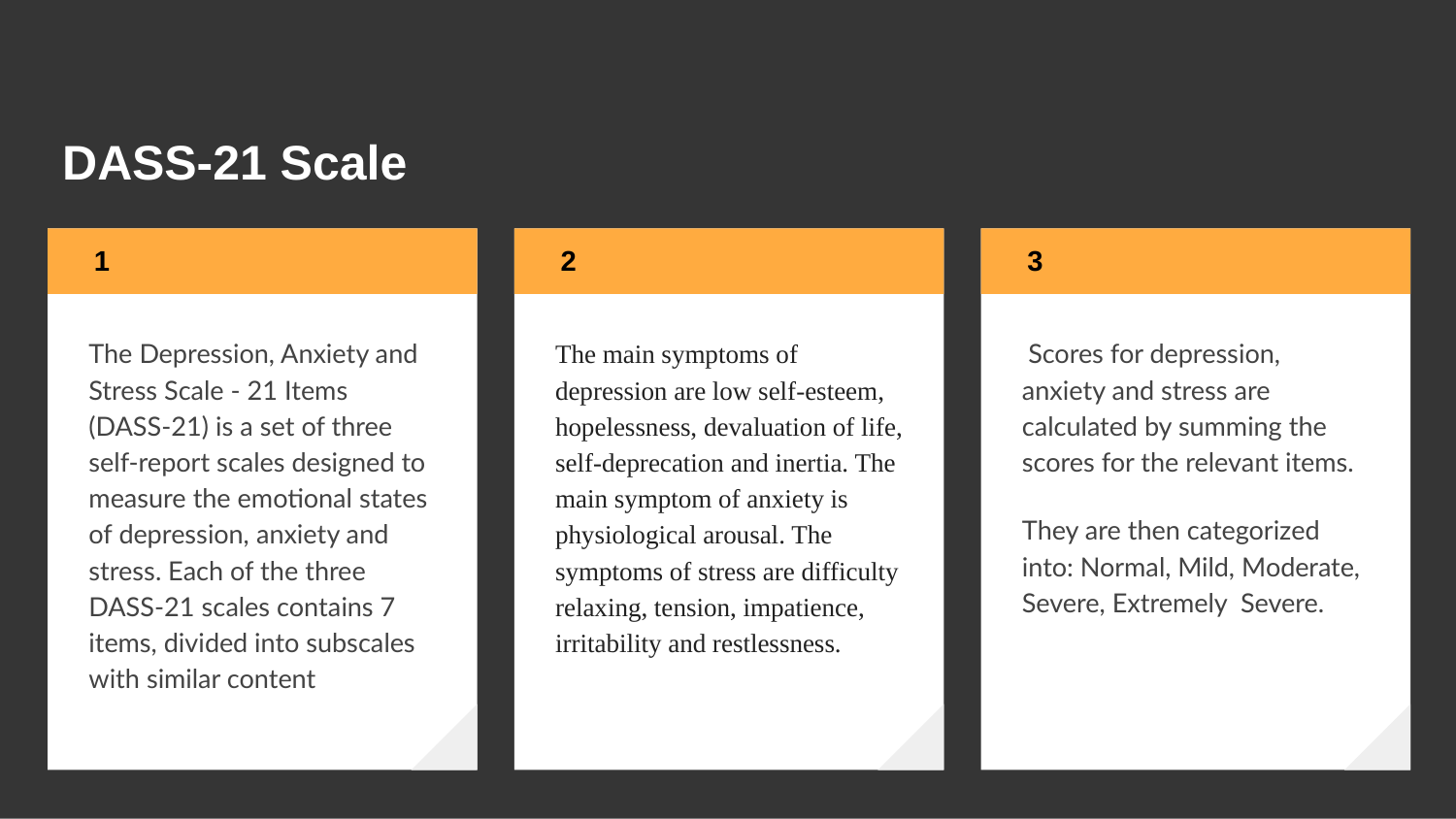

# DASS-21 Scale
The Depression, Anxiety and Stress Scale - 21 Items (DASS-21) is a set of three self-report scales designed to measure the emotional states of depression, anxiety and stress. Each of the three DASS-21 scales contains 7 items, divided into subscales with similar content
The main symptoms of depression are low self-esteem, hopelessness, devaluation of life, self-deprecation and inertia. The main symptom of anxiety is physiological arousal. The symptoms of stress are difficulty relaxing, tension, impatience, irritability and restlessness.
 Scores for depression, anxiety and stress are calculated by summing the scores for the relevant items.
They are then categorized into: Normal, Mild, Moderate, Severe, Extremely  Severe.